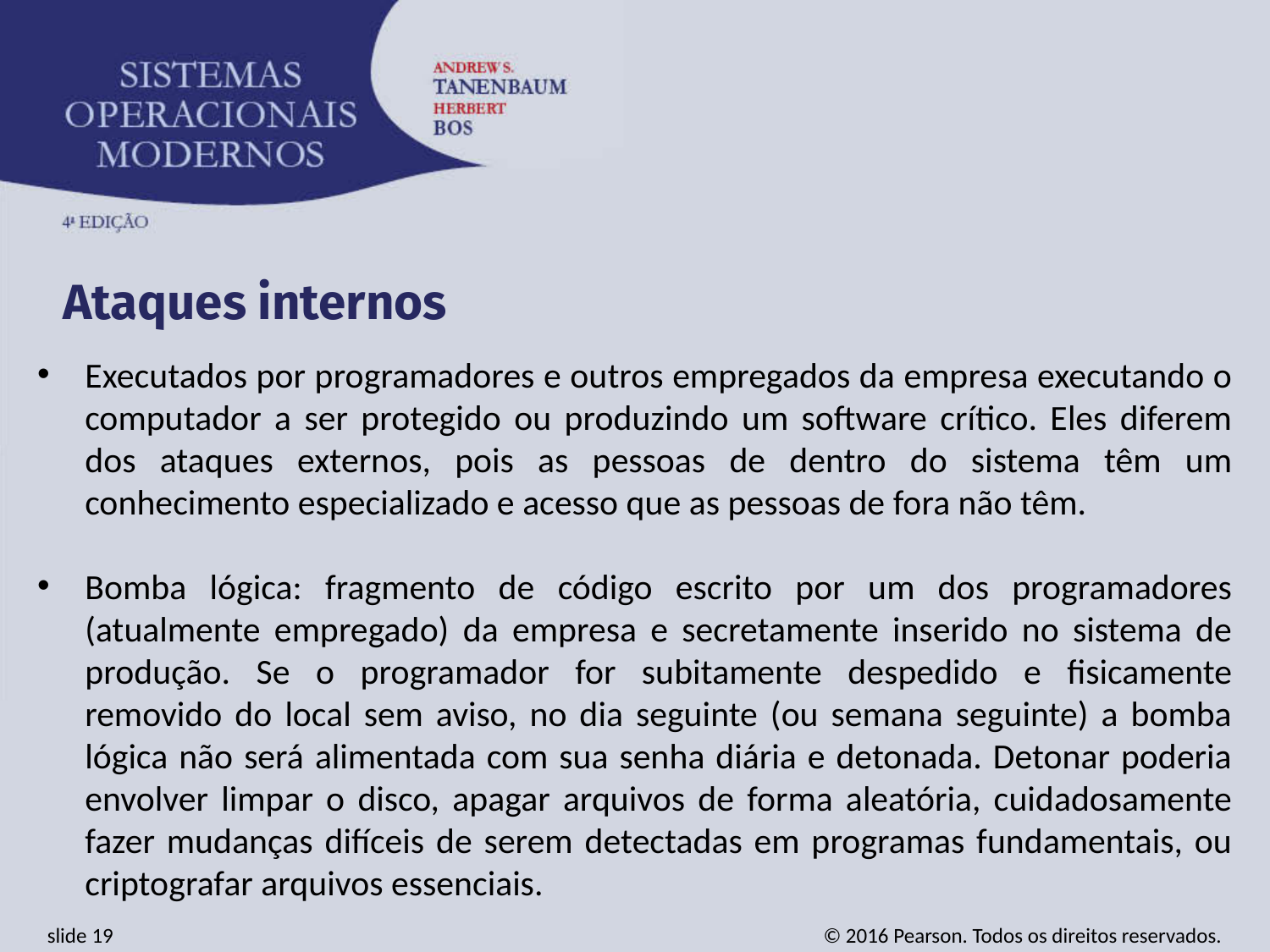

Ataques internos
Executados por programadores e outros empregados da empresa executando o computador a ser protegido ou produzindo um software crítico. Eles diferem dos ataques externos, pois as pessoas de dentro do sistema têm um conhecimento especializado e acesso que as pessoas de fora não têm.

Bomba lógica: fragmento de código escrito por um dos programadores (atualmente empregado) da empresa e secretamente inserido no sistema de produção. Se o programador for subitamente despedido e fisicamente removido do local sem aviso, no dia seguinte (ou semana seguinte) a bomba lógica não será alimentada com sua senha diária e detonada. Detonar poderia envolver limpar o disco, apagar arquivos de forma aleatória, cuidadosamente fazer mudanças difíceis de serem detectadas em programas fundamentais, ou criptografar arquivos essenciais.